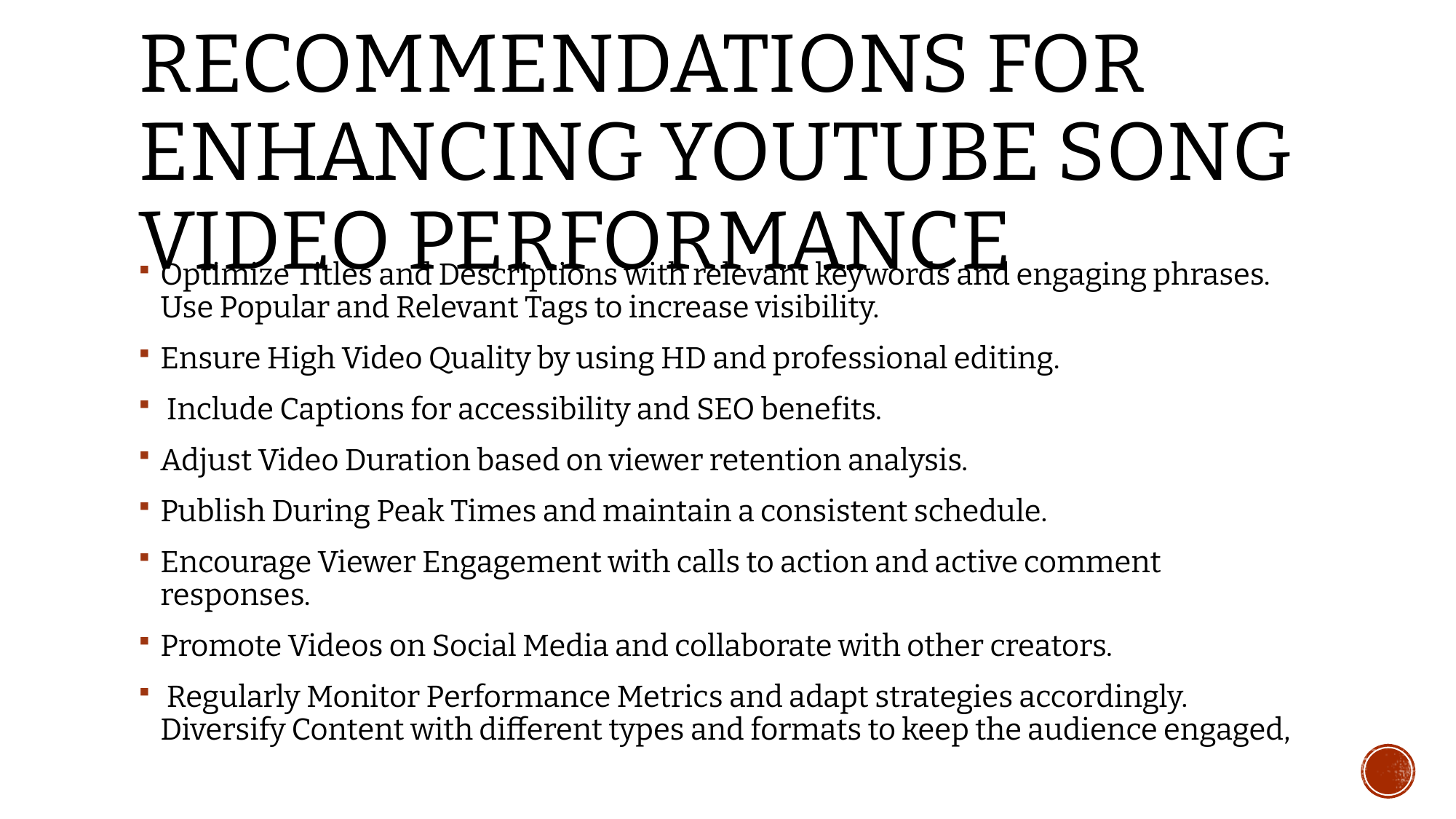

# Recommendations for enhancing youtube song video Performance
Optimize Titles and Descriptions with relevant keywords and engaging phrases. Use Popular and Relevant Tags to increase visibility.
Ensure High Video Quality by using HD and professional editing.
 Include Captions for accessibility and SEO benefits.
Adjust Video Duration based on viewer retention analysis.
Publish During Peak Times and maintain a consistent schedule.
Encourage Viewer Engagement with calls to action and active comment responses.
Promote Videos on Social Media and collaborate with other creators.
 Regularly Monitor Performance Metrics and adapt strategies accordingly. Diversify Content with different types and formats to keep the audience engaged,